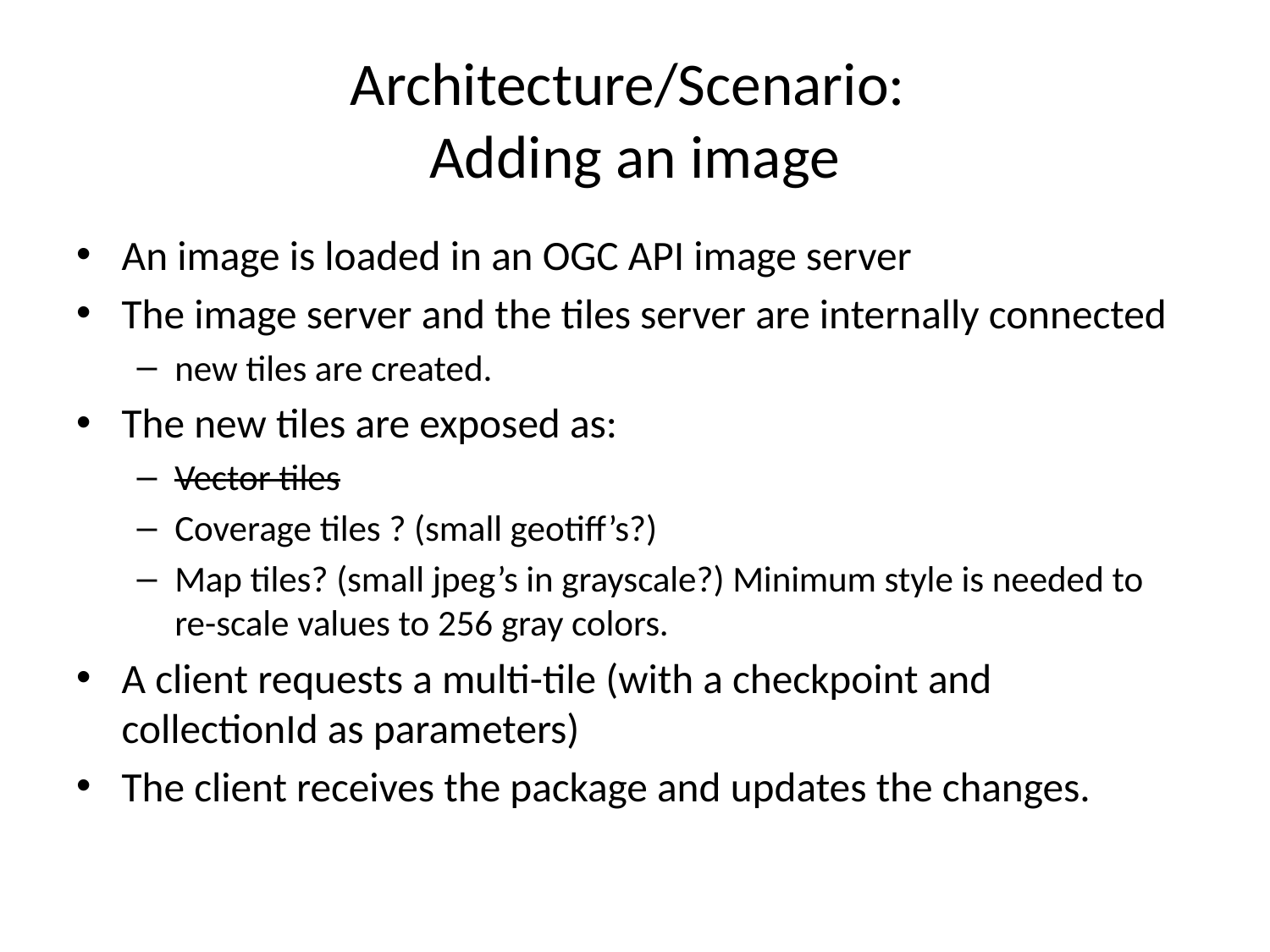

# Architecture/Scenario: Adding an image
An image is loaded in an OGC API image server
The image server and the tiles server are internally connected
new tiles are created.
The new tiles are exposed as:
Vector tiles
Coverage tiles ? (small geotiff’s?)
Map tiles? (small jpeg’s in grayscale?) Minimum style is needed to re-scale values to 256 gray colors.
A client requests a multi-tile (with a checkpoint and collectionId as parameters)
The client receives the package and updates the changes.